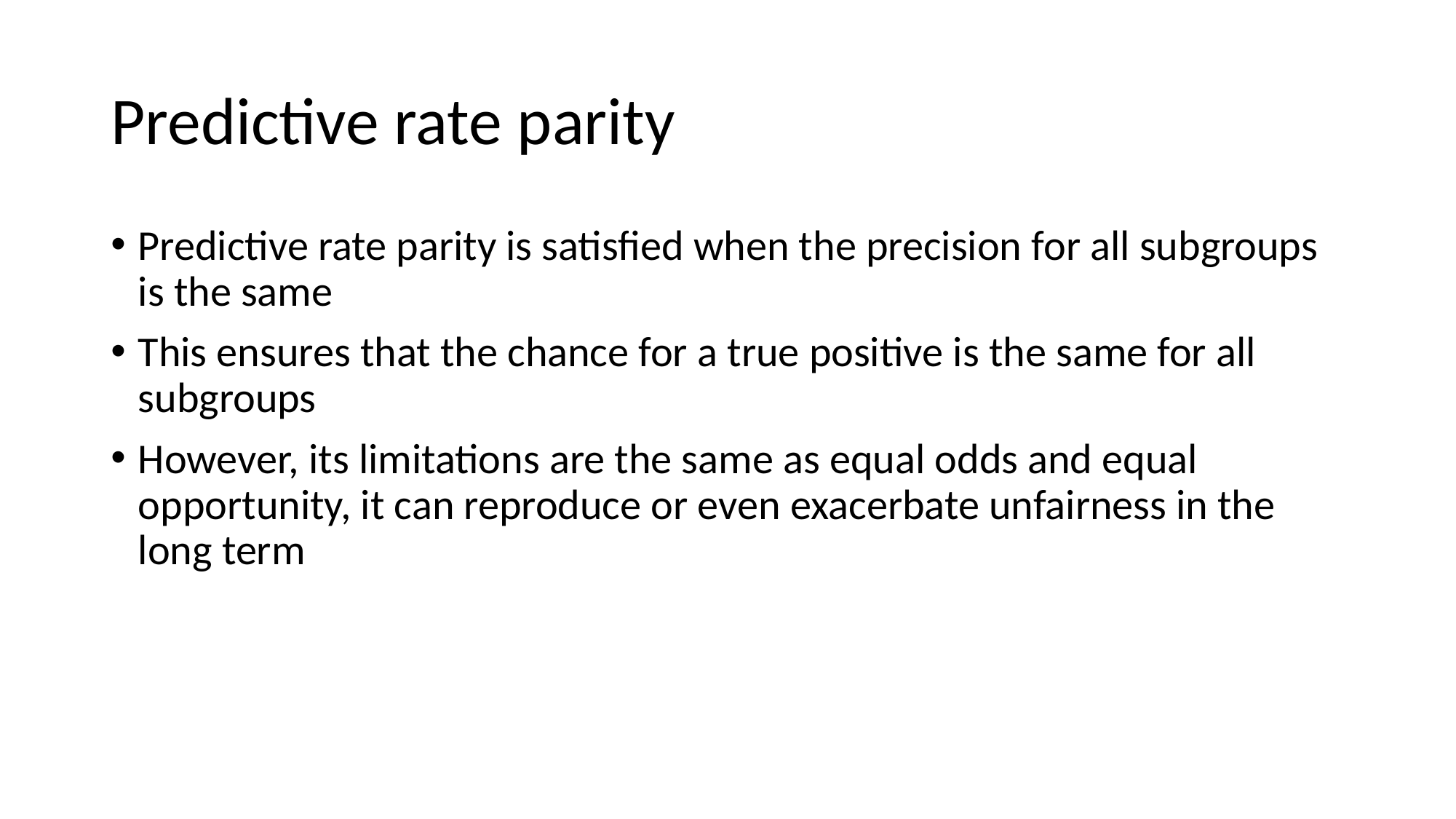

# Predictive rate parity
Predictive rate parity is satisfied when the precision for all subgroups is the same
This ensures that the chance for a true positive is the same for all subgroups
However, its limitations are the same as equal odds and equal opportunity, it can reproduce or even exacerbate unfairness in the long term